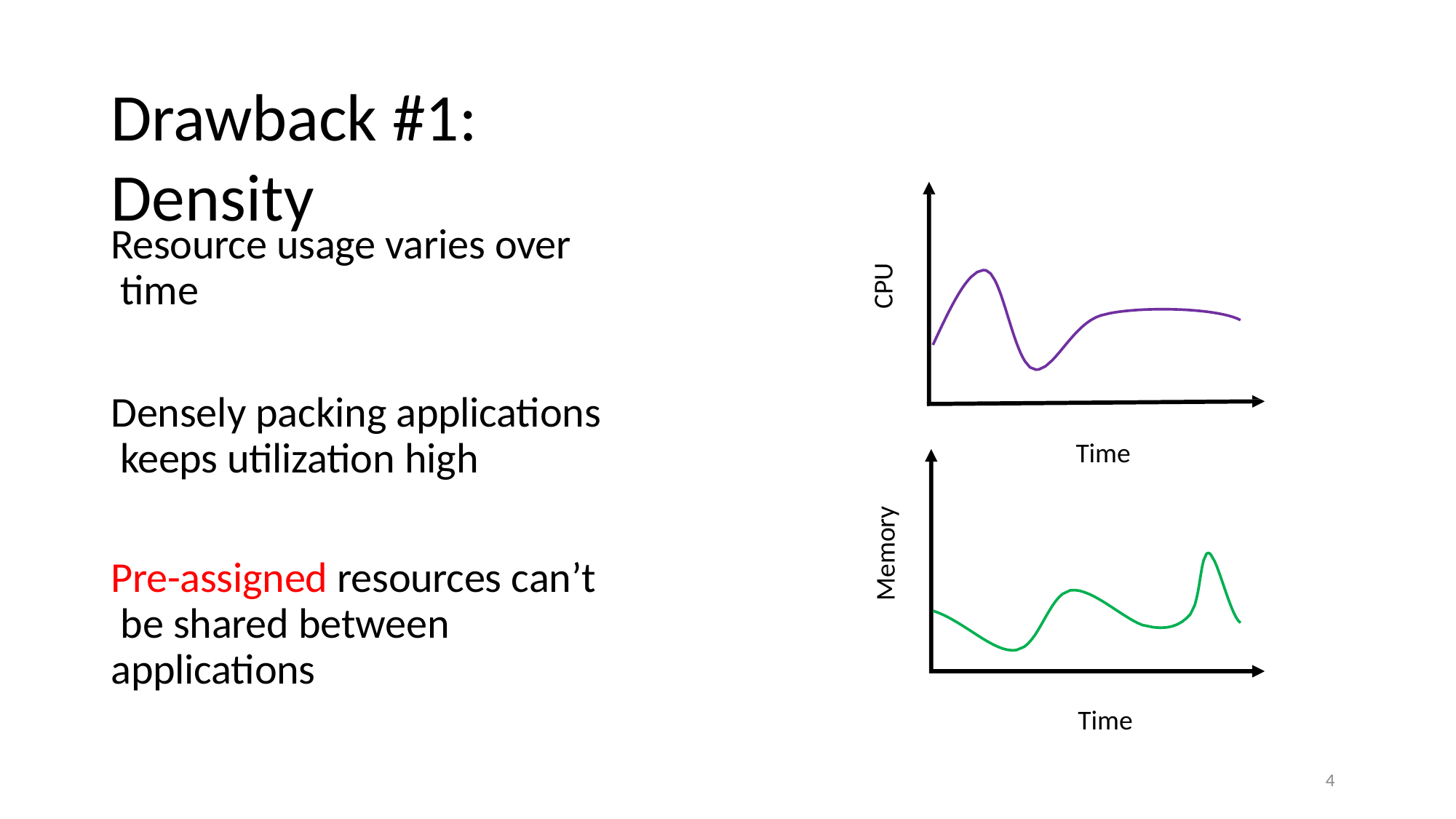

# Drawback #1: Density

Resource usage varies over  time
CPU
Densely packing applications  keeps utilization high
Time

Memory
Pre-assigned resources can’t  be shared between  applications
Time
4